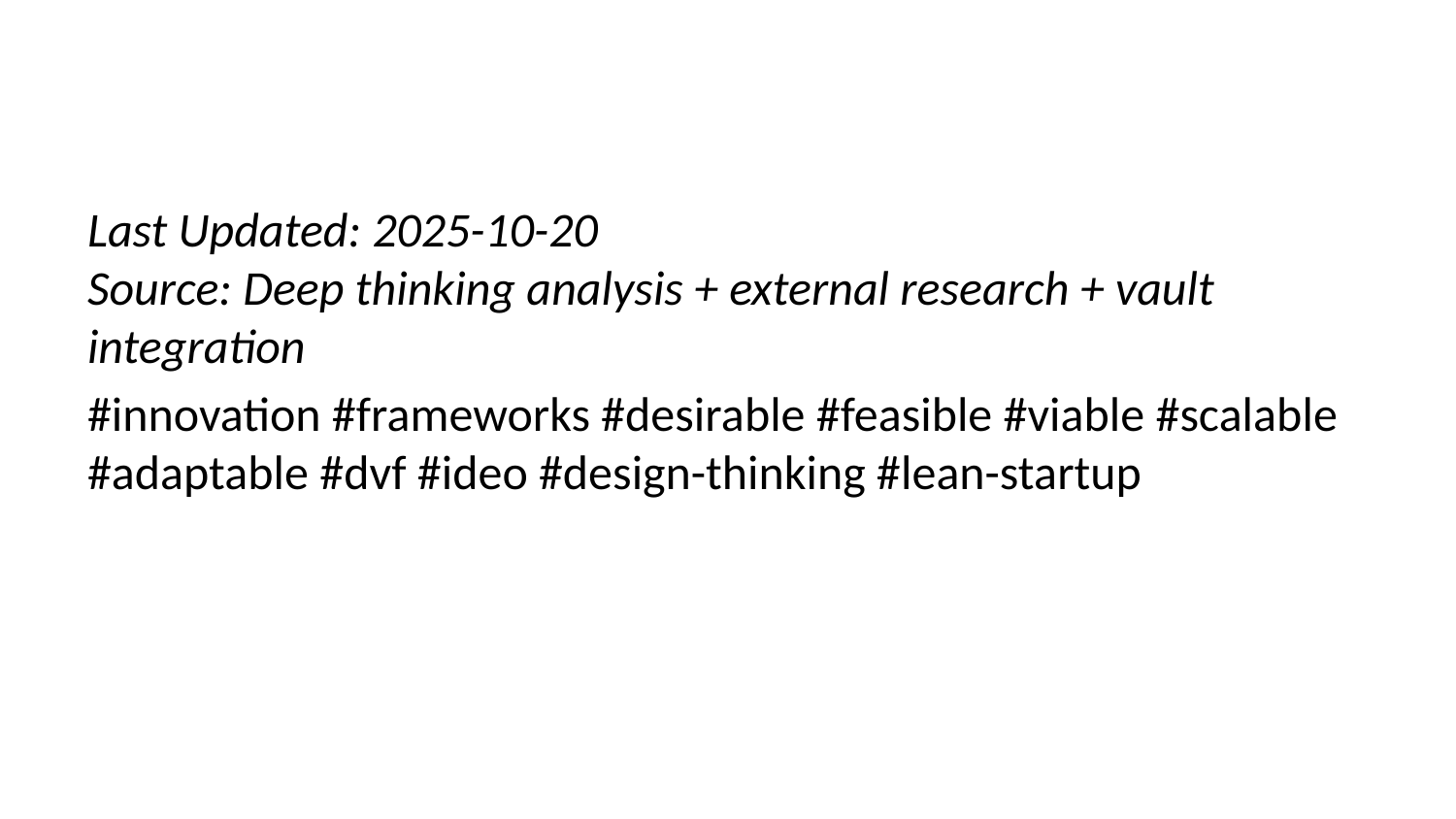

Last Updated: 2025-10-20
Source: Deep thinking analysis + external research + vault integration
#innovation #frameworks #desirable #feasible #viable #scalable #adaptable #dvf #ideo #design-thinking #lean-startup